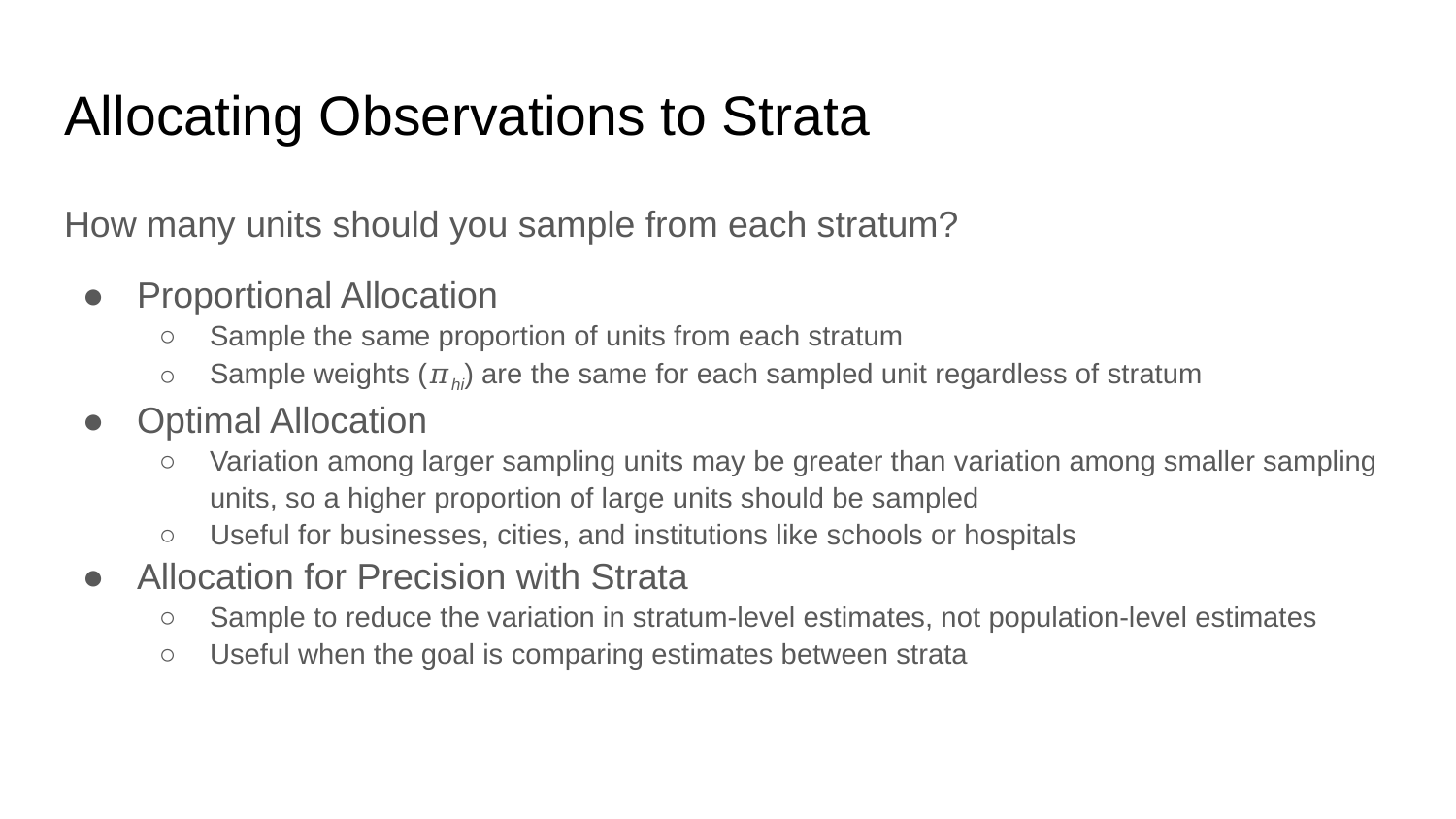

# Allocating Observations to Strata
How many units should you sample from each stratum?
Proportional Allocation
Sample the same proportion of units from each stratum
Sample weights (𝜋hi) are the same for each sampled unit regardless of stratum
Optimal Allocation
Variation among larger sampling units may be greater than variation among smaller sampling units, so a higher proportion of large units should be sampled
Useful for businesses, cities, and institutions like schools or hospitals
Allocation for Precision with Strata
Sample to reduce the variation in stratum-level estimates, not population-level estimates
Useful when the goal is comparing estimates between strata